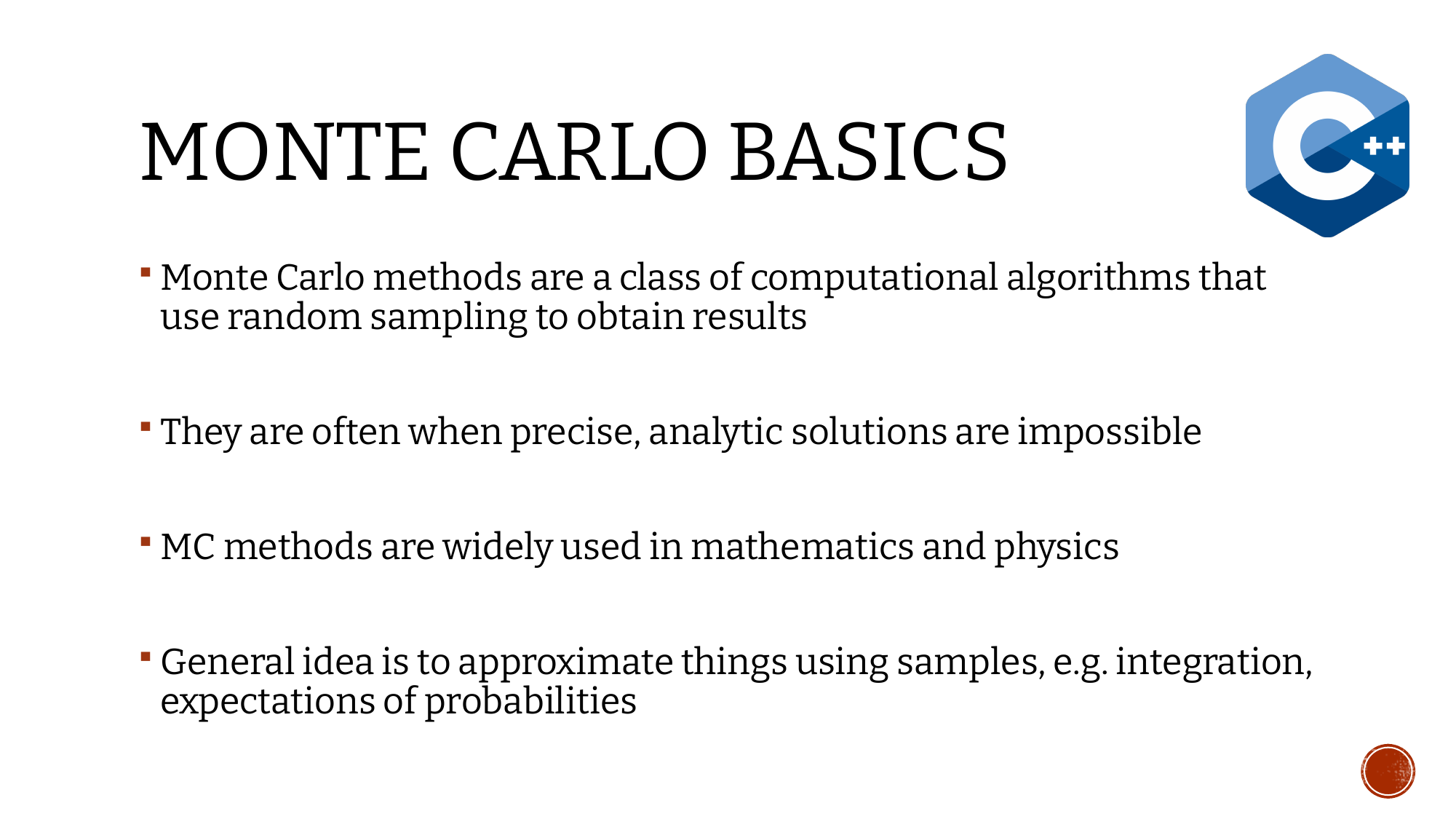

# Monte carlo basics
Monte Carlo methods are a class of computational algorithms that use random sampling to obtain results

They are often when precise, analytic solutions are impossible

MC methods are widely used in mathematics and physics

General idea is to approximate things using samples, e.g. integration, expectations of probabilities